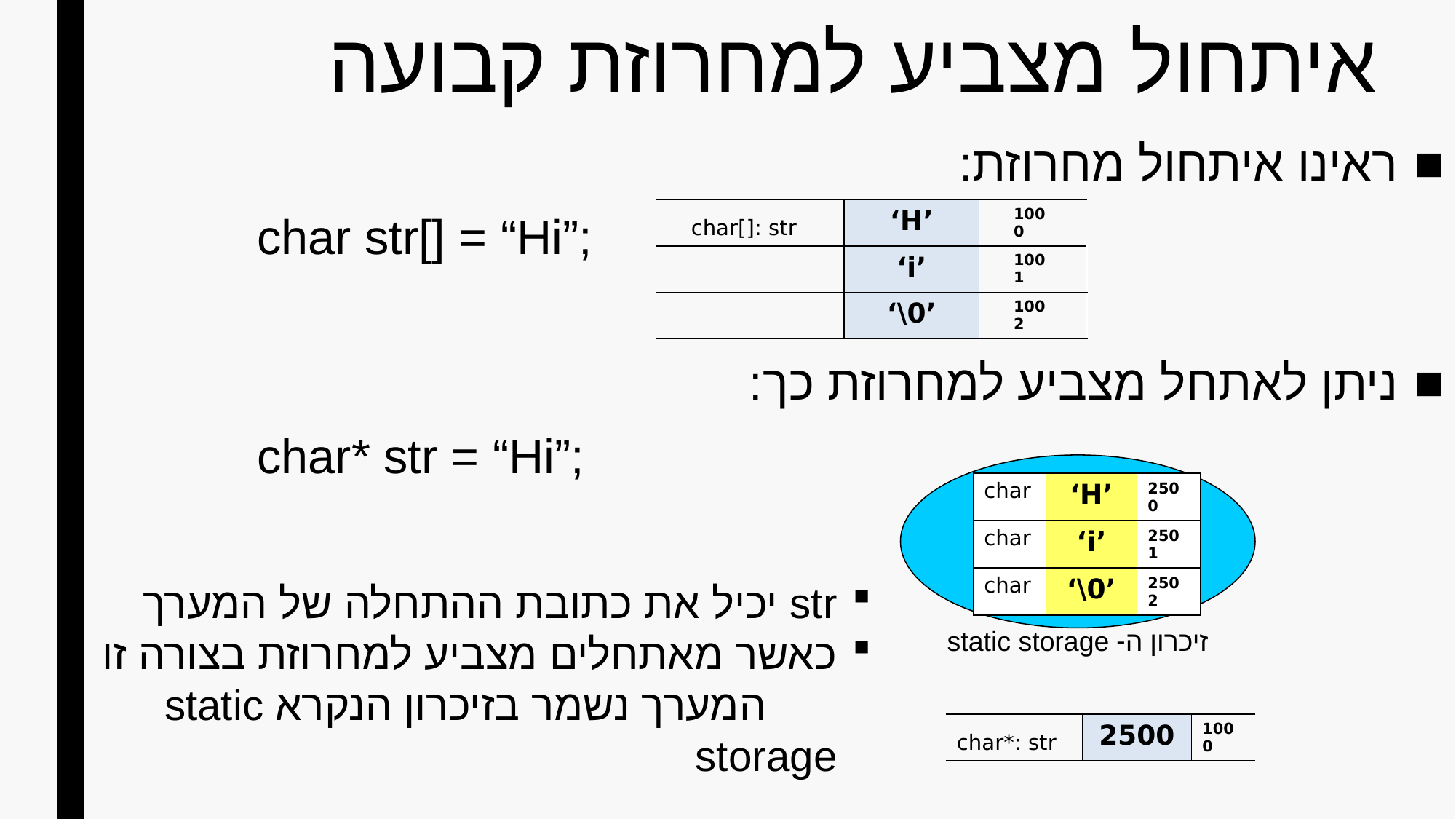

# איתחול מצביע למחרוזת קבועה
ראינו איתחול מחרוזת:
char str[] = “Hi”;

ניתן לאתחל מצביע למחרוזת כך:
char* str = “Hi”;

| char[]: str | ‘H’ | 1000 |
| --- | --- | --- |
|  | ‘i’ | 1001 |
|  | ‘\0’ | 1002 |

| char | ‘H’ | 2500 |
| --- | --- | --- |
| char | ‘i’ | 2501 |
| char | ‘\0’ | 2502 |
str יכיל את כתובת ההתחלה של המערך
כאשר מאתחלים מצביע למחרוזת בצורה זו       המערך נשמר בזיכרון הנקרא static storage
זיכרון ה- static storage
| char\*: str | 2500 | 1000 |
| --- | --- | --- |